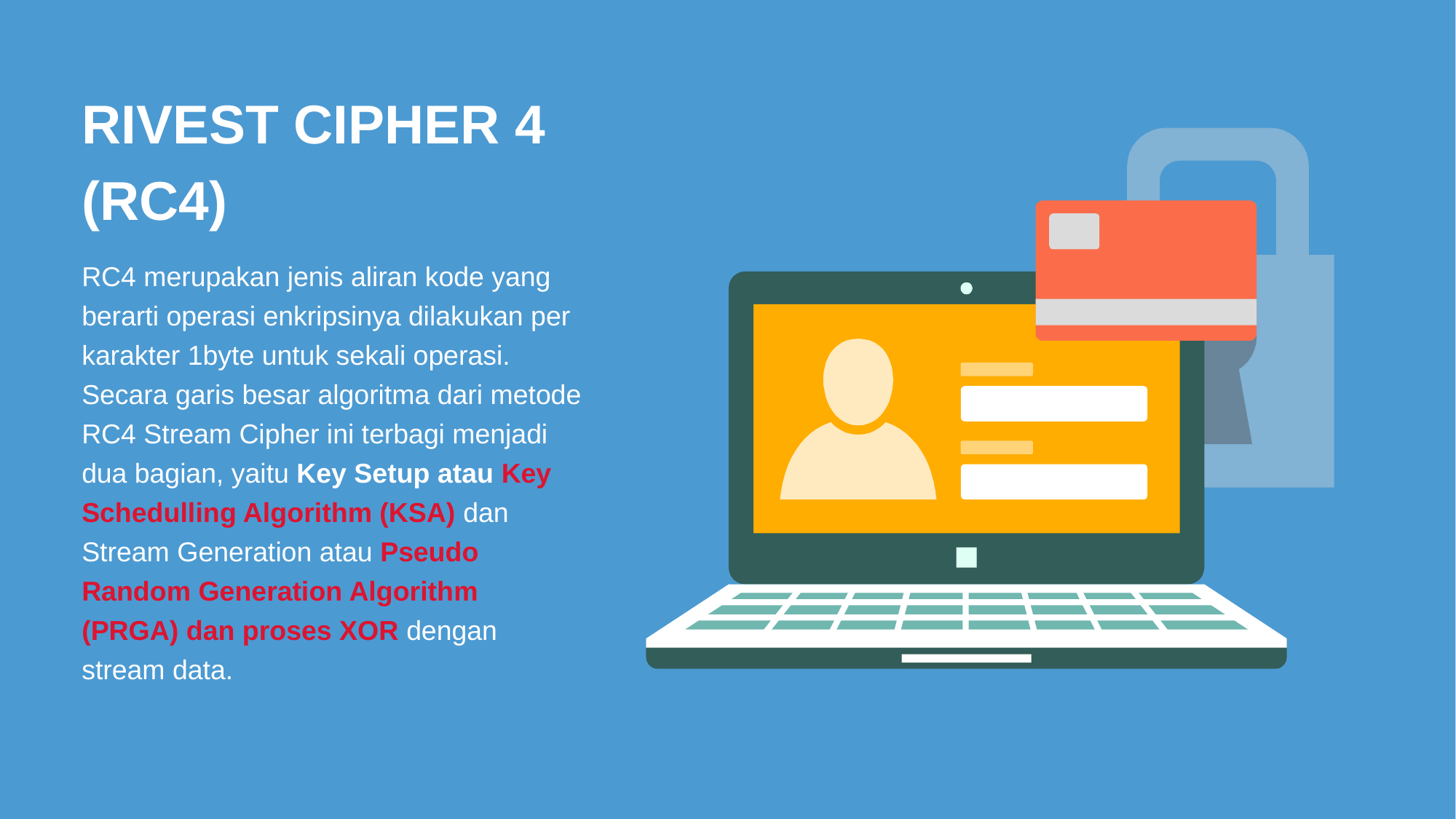

RIVEST CIPHER 4
(RC4)

RC4 merupakan jenis aliran kode yang berarti operasi enkripsinya dilakukan per karakter 1byte untuk sekali operasi. Secara garis besar algoritma dari metode RC4 Stream Cipher ini terbagi menjadi dua bagian, yaitu Key Setup atau Key Schedulling Algorithm (KSA) dan Stream Generation atau Pseudo Random Generation Algorithm (PRGA) dan proses XOR dengan stream data.